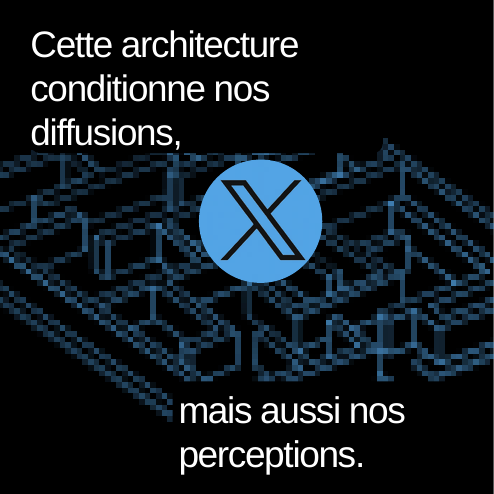

Cette architecture conditionne nos diffusions,

mais aussi nos perceptions.